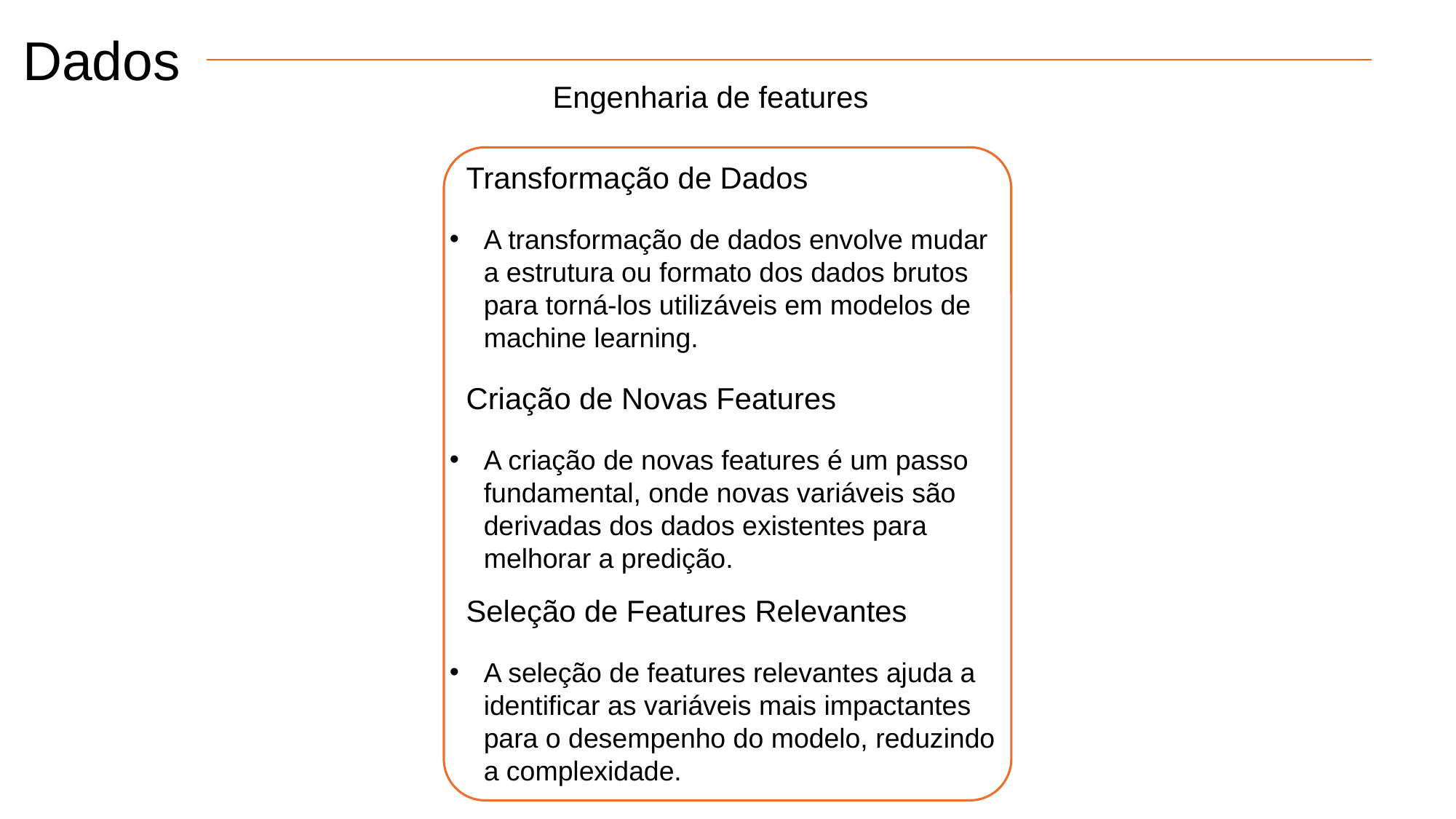

Dados
Engenharia de features

Transformação de Dados
A transformação de dados envolve mudar a estrutura ou formato dos dados brutos para torná-los utilizáveis em modelos de machine learning.
Criação de Novas Features
A criação de novas features é um passo fundamental, onde novas variáveis são derivadas dos dados existentes para melhorar a predição.
Seleção de Features Relevantes
A seleção de features relevantes ajuda a identificar as variáveis mais impactantes para o desempenho do modelo, reduzindo a complexidade.